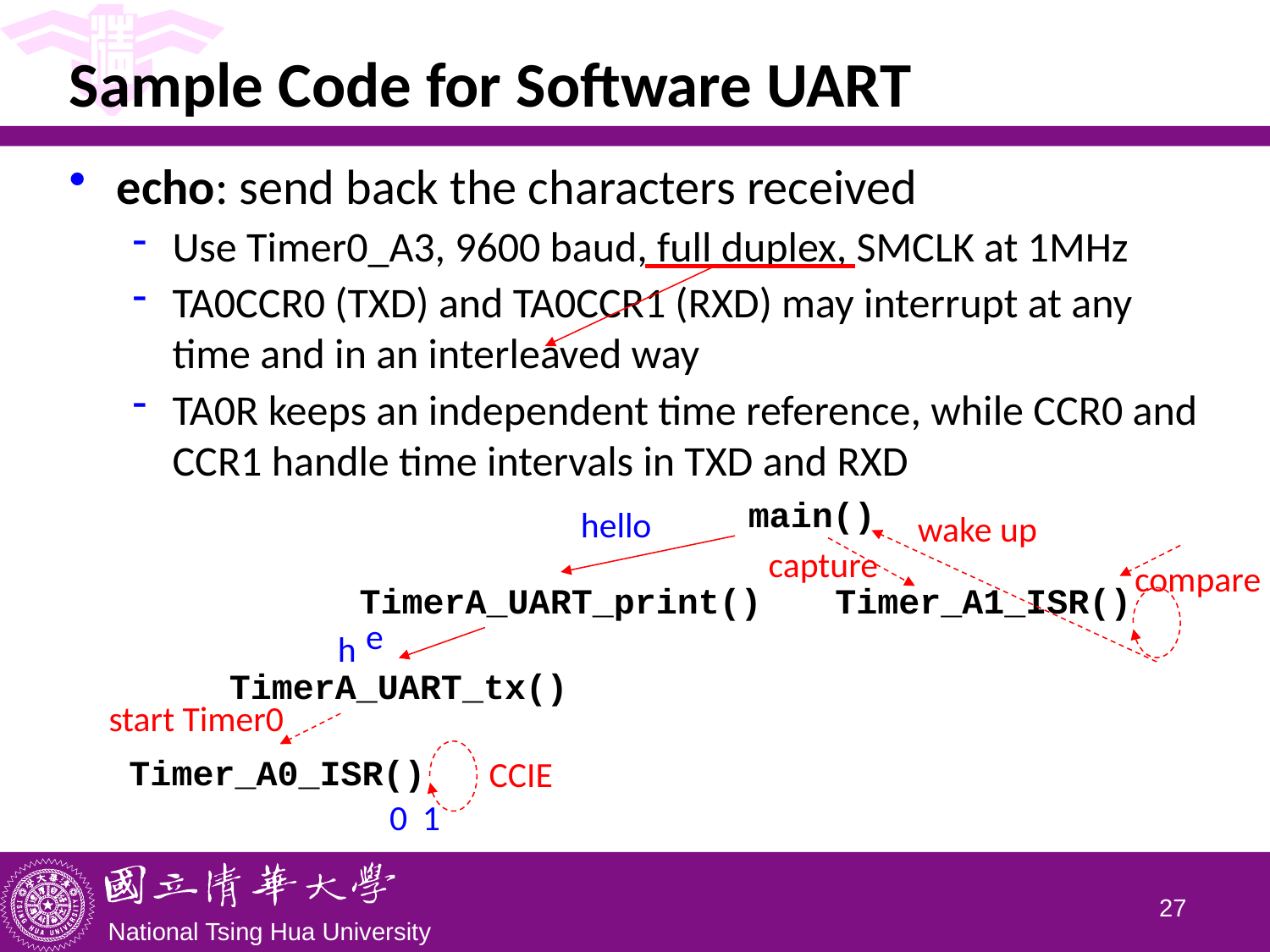

# Sample Code for Software UART
echo: send back the characters received
Use Timer0_A3, 9600 baud, full duplex, SMCLK at 1MHz
TA0CCR0 (TXD) and TA0CCR1 (RXD) may interrupt at any time and in an interleaved way
TA0R keeps an independent time reference, while CCR0 and CCR1 handle time intervals in TXD and RXD

main()
hello
wake up
capture
compare
TimerA_UART_print()
Timer_A1_ISR()

e
h
TimerA_UART_tx()
start Timer0
Timer_A0_ISR()
CCIE

0
1
27